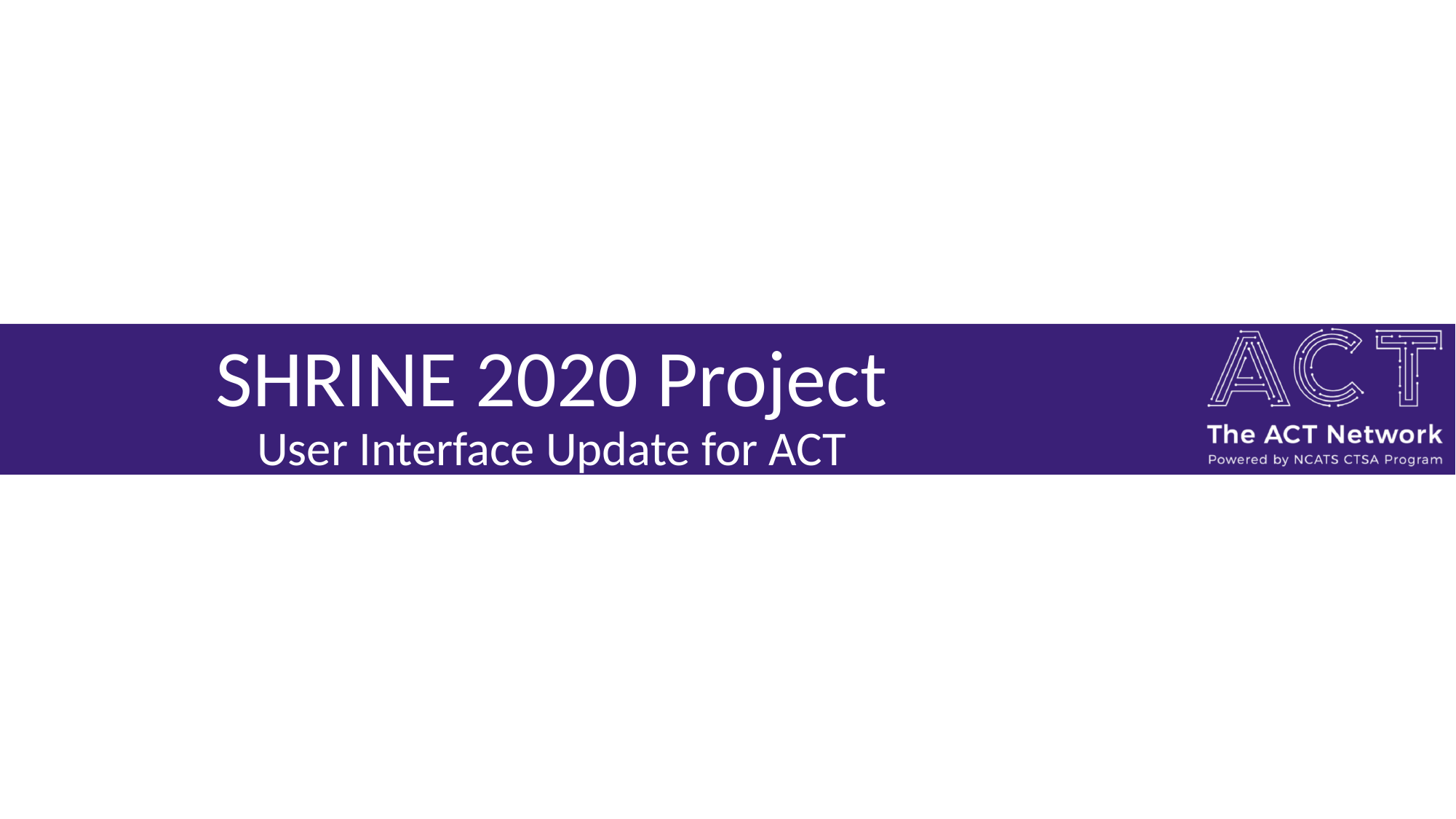

# SHRINE 2020 Project User Interface Update for ACT